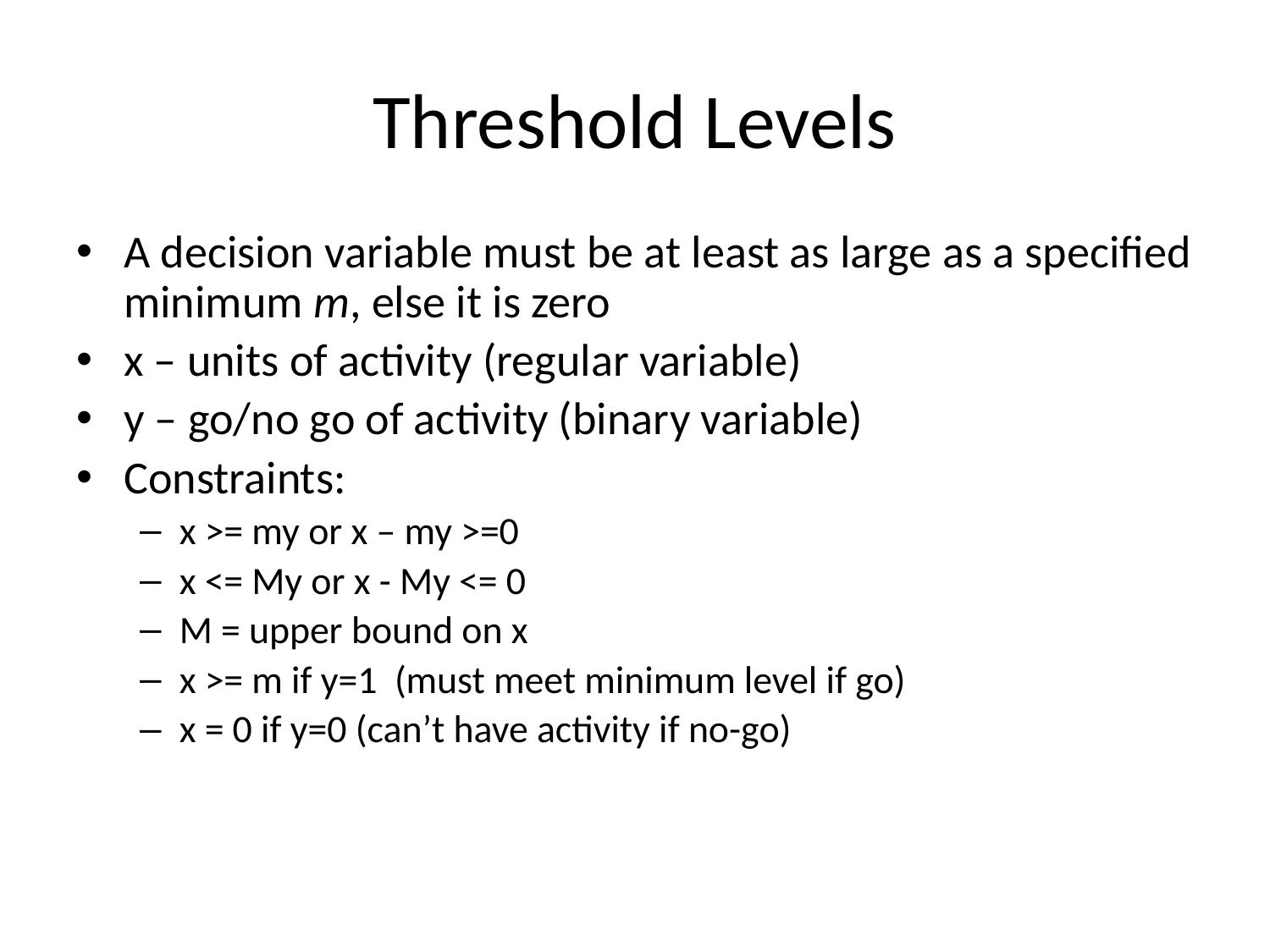

# Threshold Levels
A decision variable must be at least as large as a specified minimum m, else it is zero
x – units of activity (regular variable)
y – go/no go of activity (binary variable)
Constraints:
x >= my or x – my >=0
x <= My or x - My <= 0
M = upper bound on x
x >= m if y=1  (must meet minimum level if go)
x = 0 if y=0 (can’t have activity if no-go)